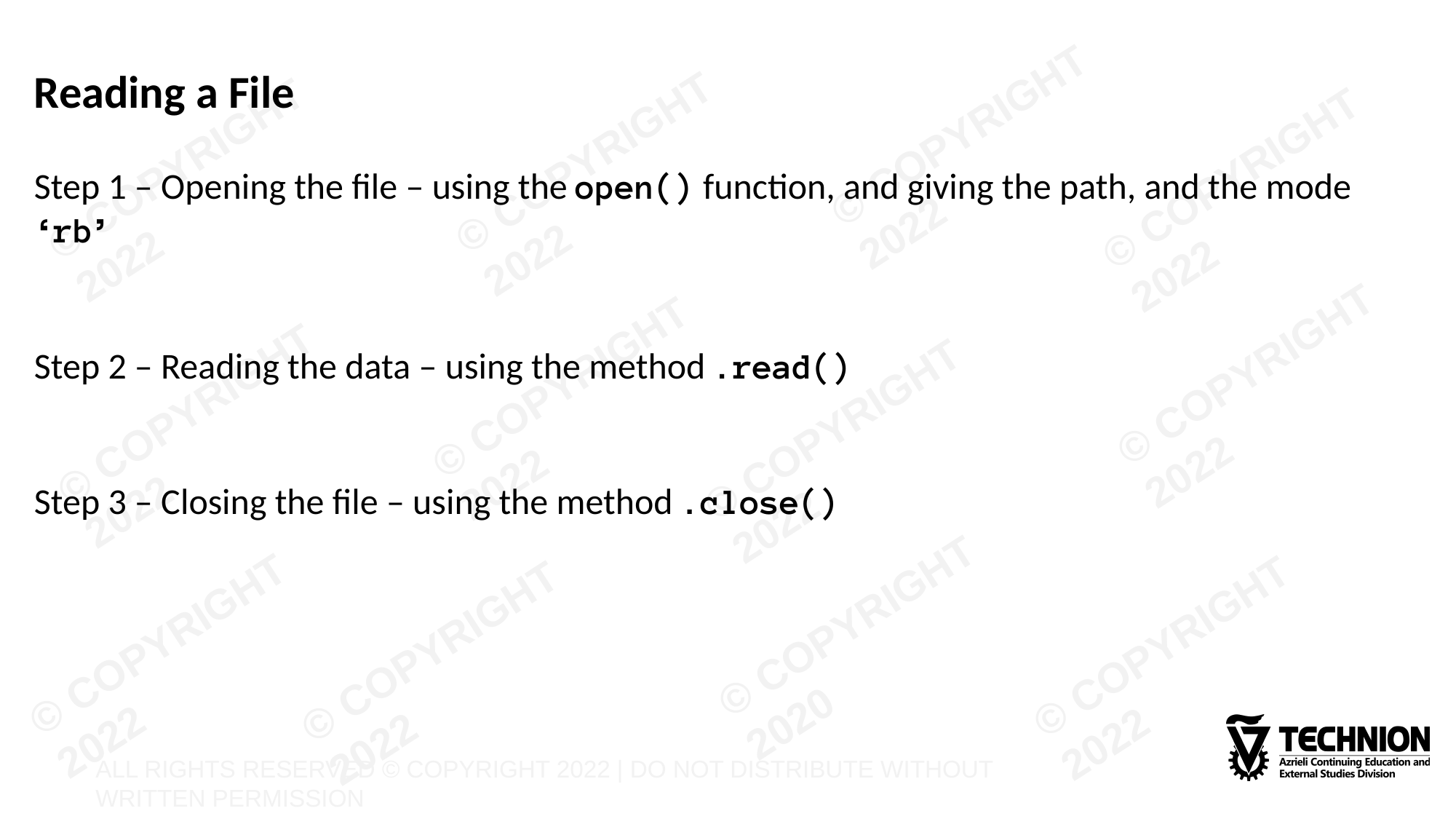

# Reading a File
Step 1 – Opening the file – using the open() function, and giving the path, and the mode ‘rb’

Step 2 – Reading the data – using the method .read()

Step 3 – Closing the file – using the method .close()